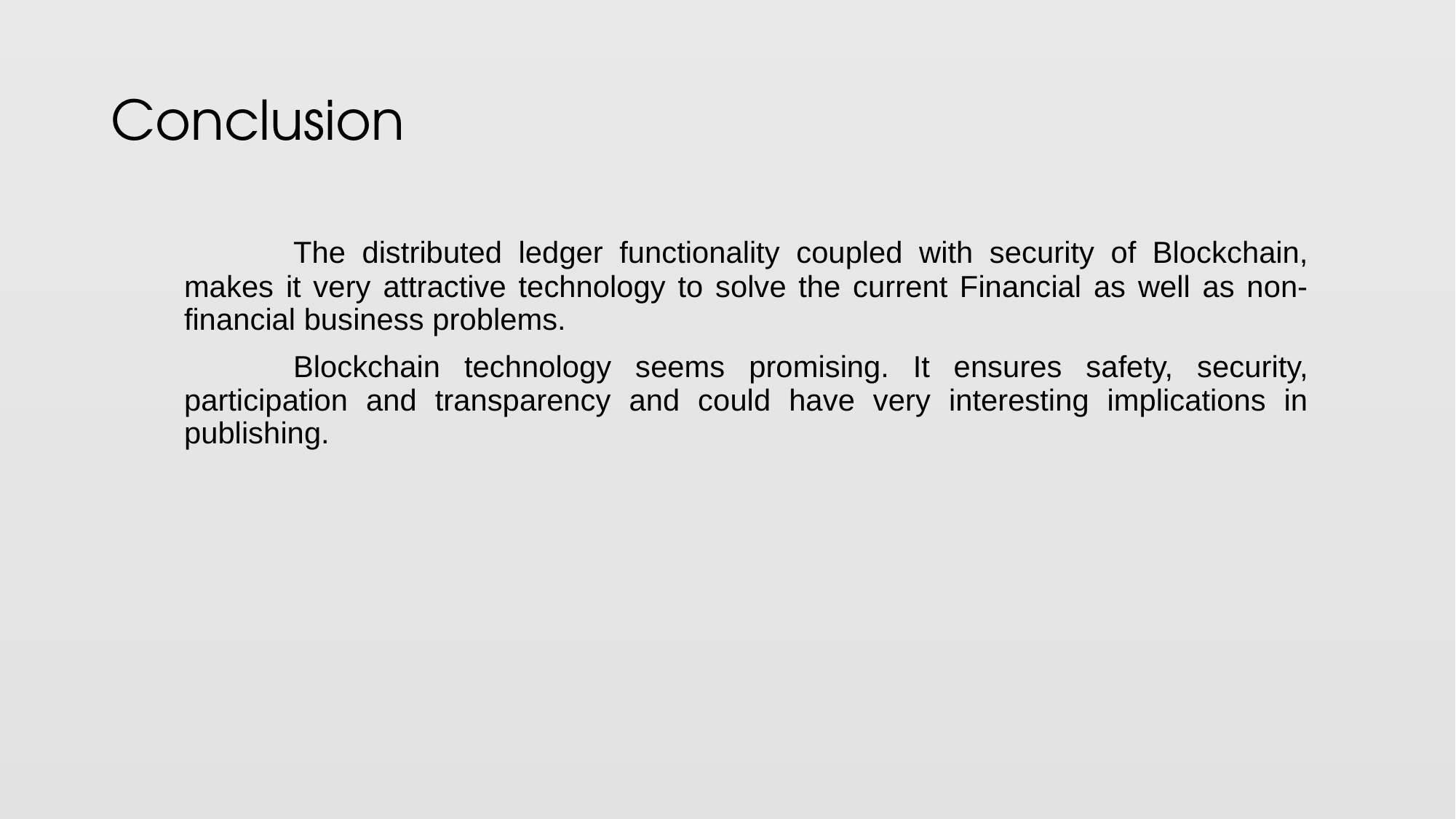

# Conclusion
	The distributed ledger functionality coupled with security of Blockchain, makes it very attractive technology to solve the current Financial as well as non-financial business problems.
	Blockchain technology seems promising. It ensures safety, security, participation and transparency and could have very interesting implications in publishing.